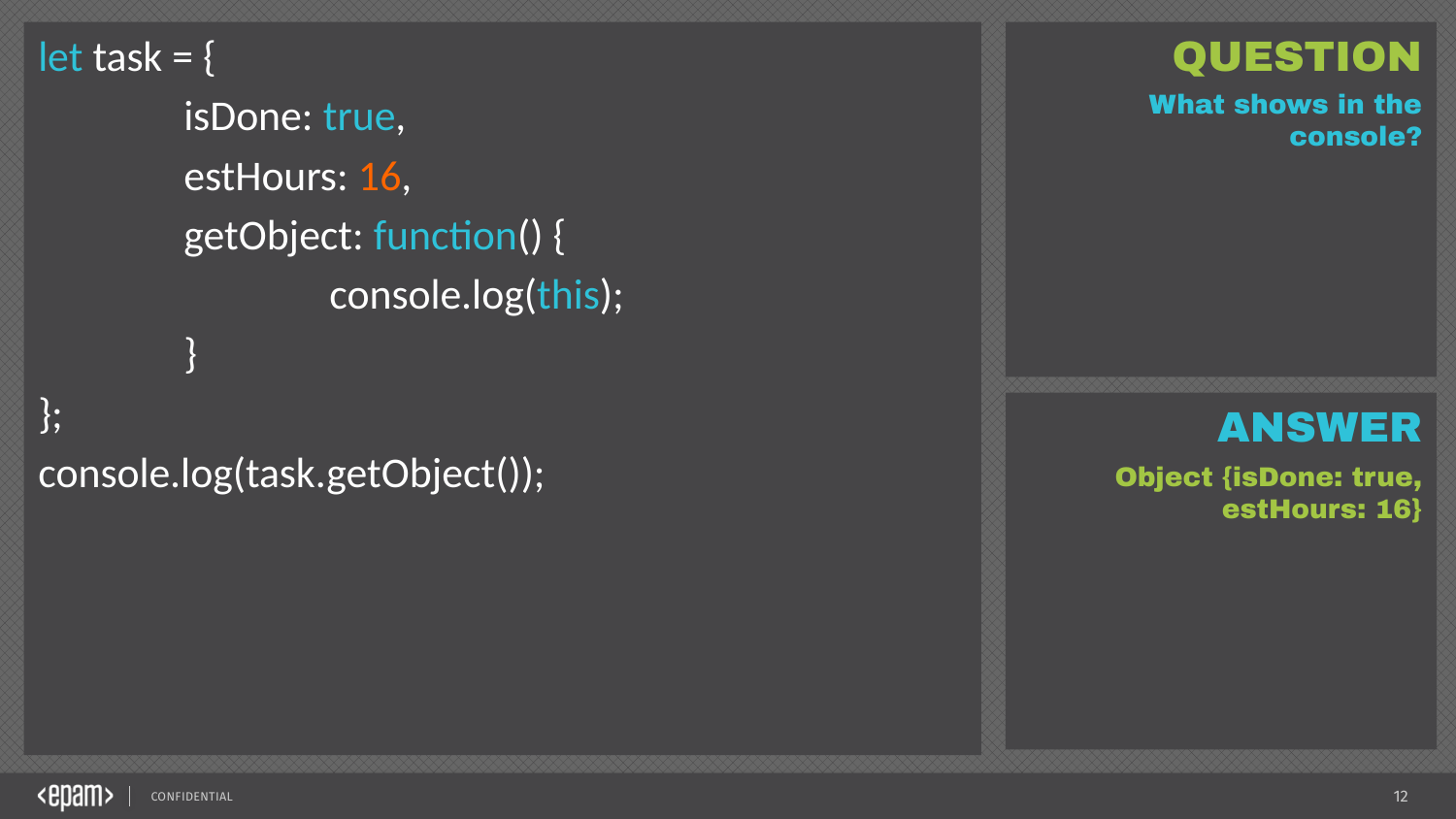

let task = {
	isDone: true,
	estHours: 16,
	getObject: function() {
		console.log(this);
	}
};
console.log(task.getObject());
What shows in the console?

Object {isDone: true, estHours: 16}